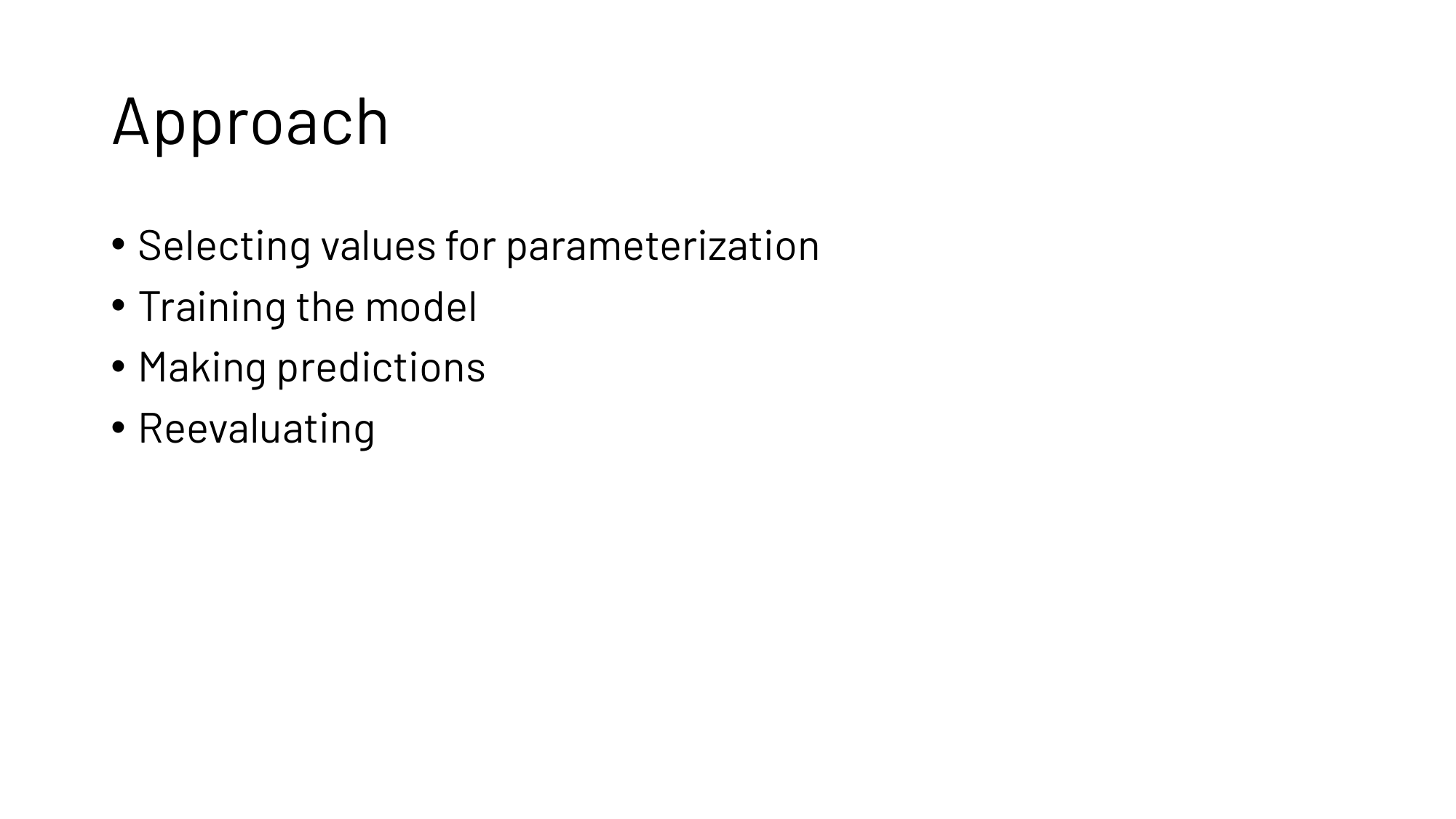

# Approach
Selecting values for parameterization
Training the model
Making predictions
Reevaluating